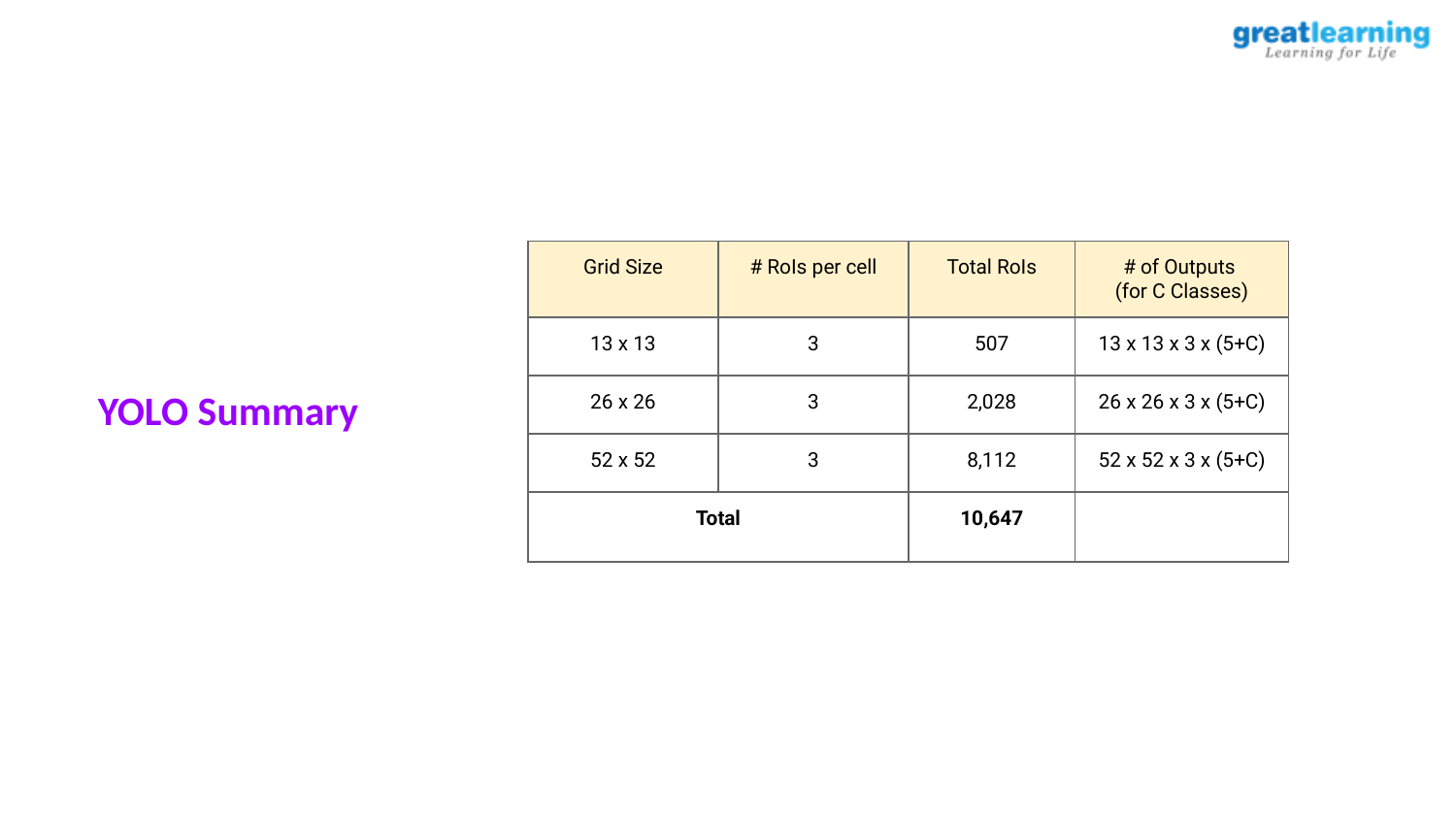

YOLO Summary
| Grid Size | # RoIs per cell | Total RoIs | # of Outputs (for C Classes) |
| --- | --- | --- | --- |
| 13 x 13 | 3 | 507 | 13 x 13 x 3 x (5+C) |
| 26 x 26 | 3 | 2,028 | 26 x 26 x 3 x (5+C) |
| 52 x 52 | 3 | 8,112 | 52 x 52 x 3 x (5+C) |
| Total |  | 10,647 |  |